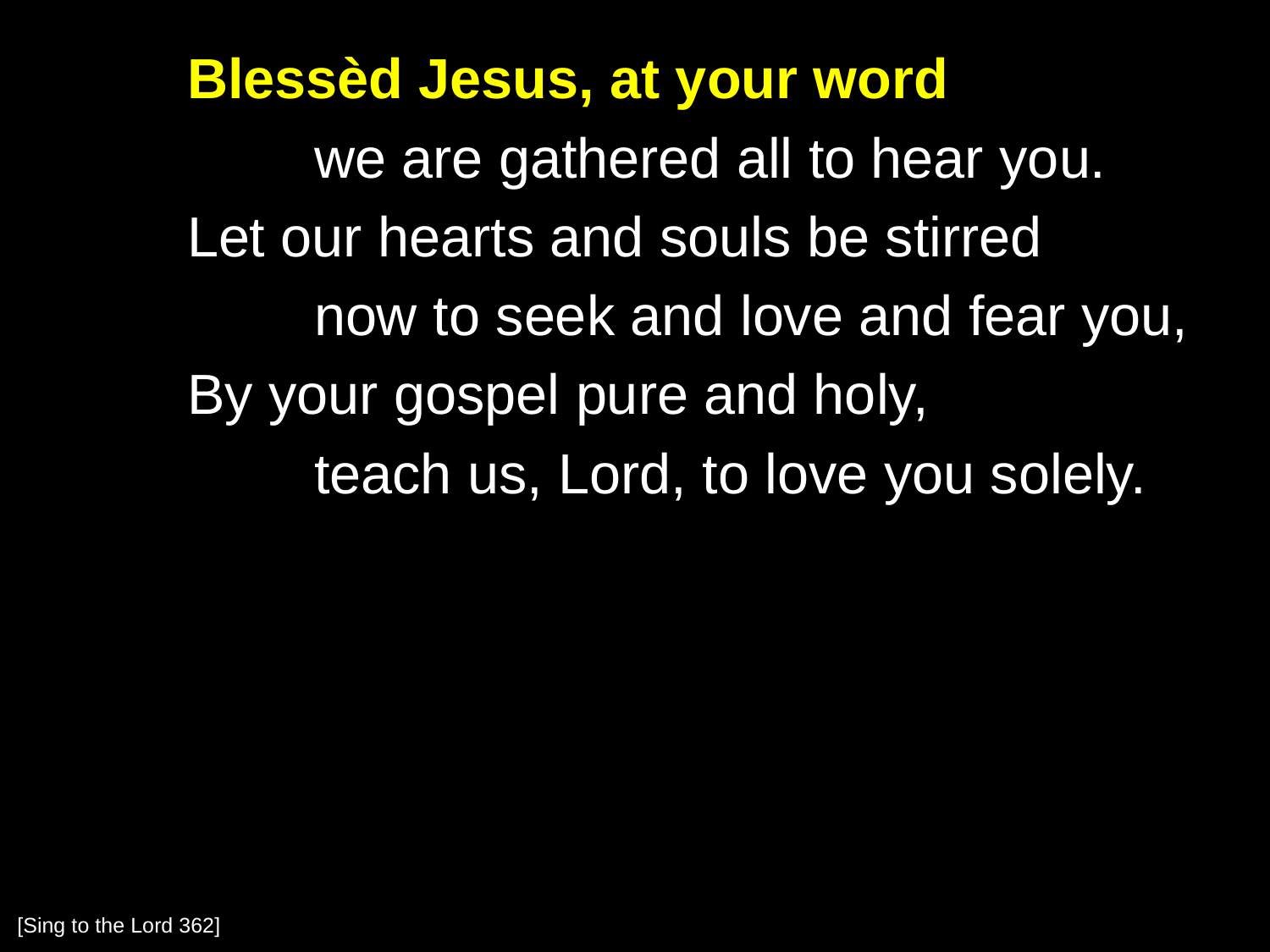

Blessèd Jesus, at your word
		we are gathered all to hear you.
	Let our hearts and souls be stirred
		now to seek and love and fear you,
	By your gospel pure and holy,
		teach us, Lord, to love you solely.
[Sing to the Lord 362]